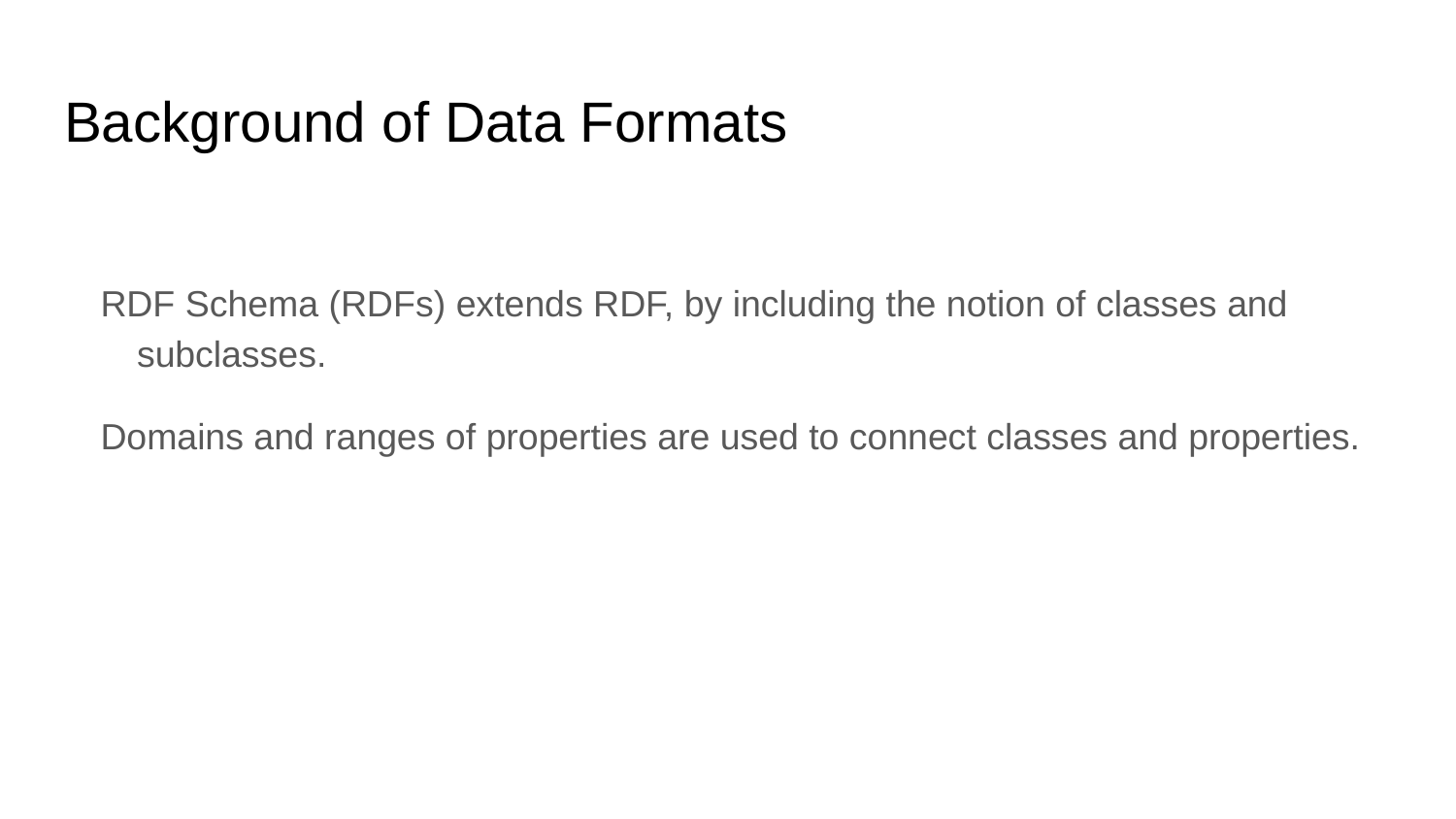

# Background of Data Formats

RDF Schema (RDFs) extends RDF, by including the notion of classes and subclasses.
Domains and ranges of properties are used to connect classes and properties.